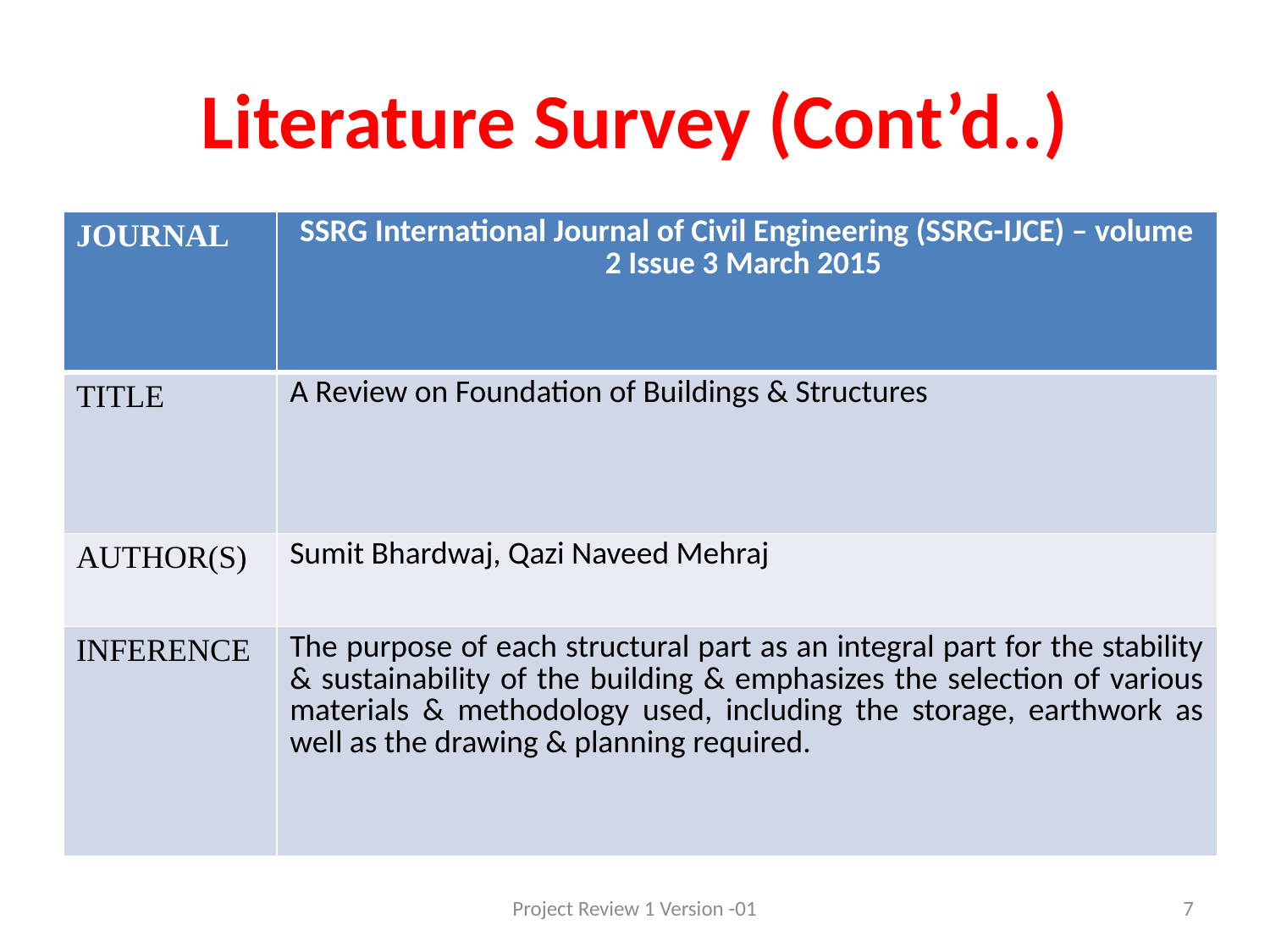

# Literature Survey (Cont’d..)
| JOURNAL | SSRG International Journal of Civil Engineering (SSRG-IJCE) – volume 2 Issue 3 March 2015 |
| --- | --- |
| TITLE | A Review on Foundation of Buildings & Structures |
| AUTHOR(S) | Sumit Bhardwaj, Qazi Naveed Mehraj |
| INFERENCE | The purpose of each structural part as an integral part for the stability & sustainability of the building & emphasizes the selection of various materials & methodology used, including the storage, earthwork as well as the drawing & planning required. |
Project Review 1 Version -01
7